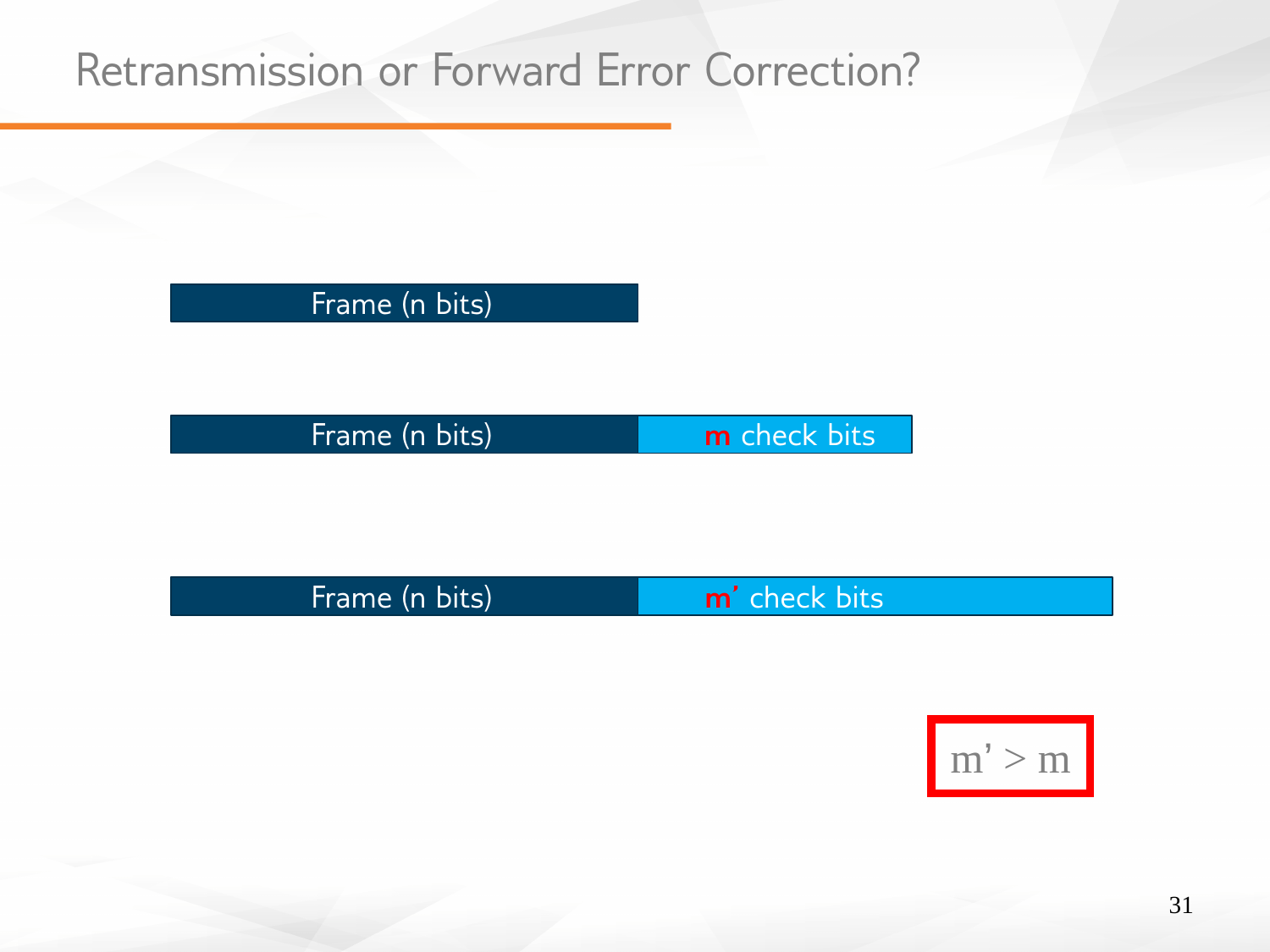

# Retransmission or Forward Error Correction?
Consider a frame of n bits to be sent

In order to detect up to k corrupted bits, we need to add m check bits.

To be able to detect and correct up to k corrupted bits, we need m’ check bits.

Frame (n bits)

Frame (n bits)
m check bits

Frame (n bits)
m’ check bits

m’ > m
31